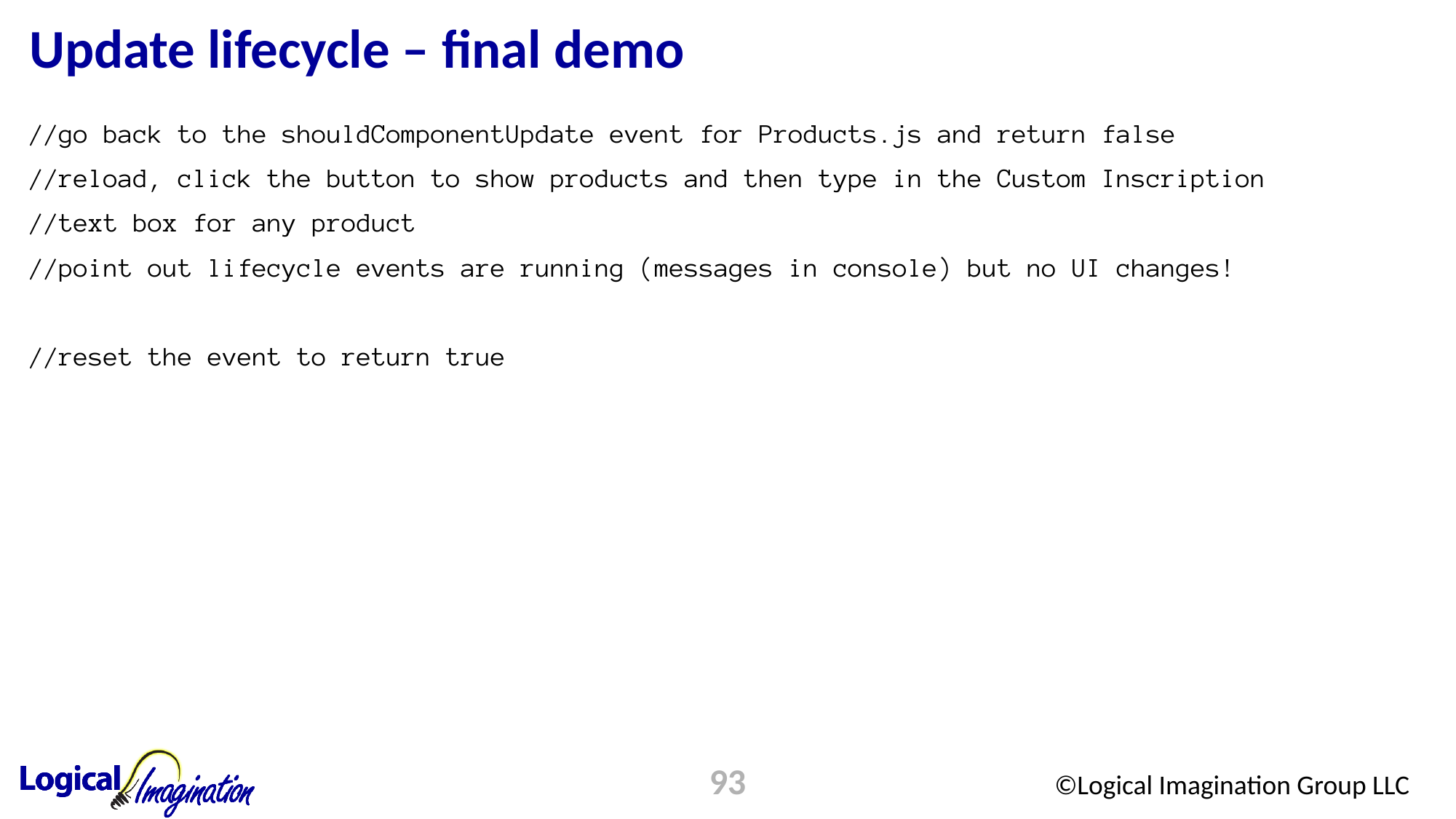

# Update lifecycle – final demo
//go back to the shouldComponentUpdate event for Products.js and return false
//reload, click the button to show products and then type in the Custom Inscription
//text box for any product
//point out lifecycle events are running (messages in console) but no UI changes!

//reset the event to return true

93